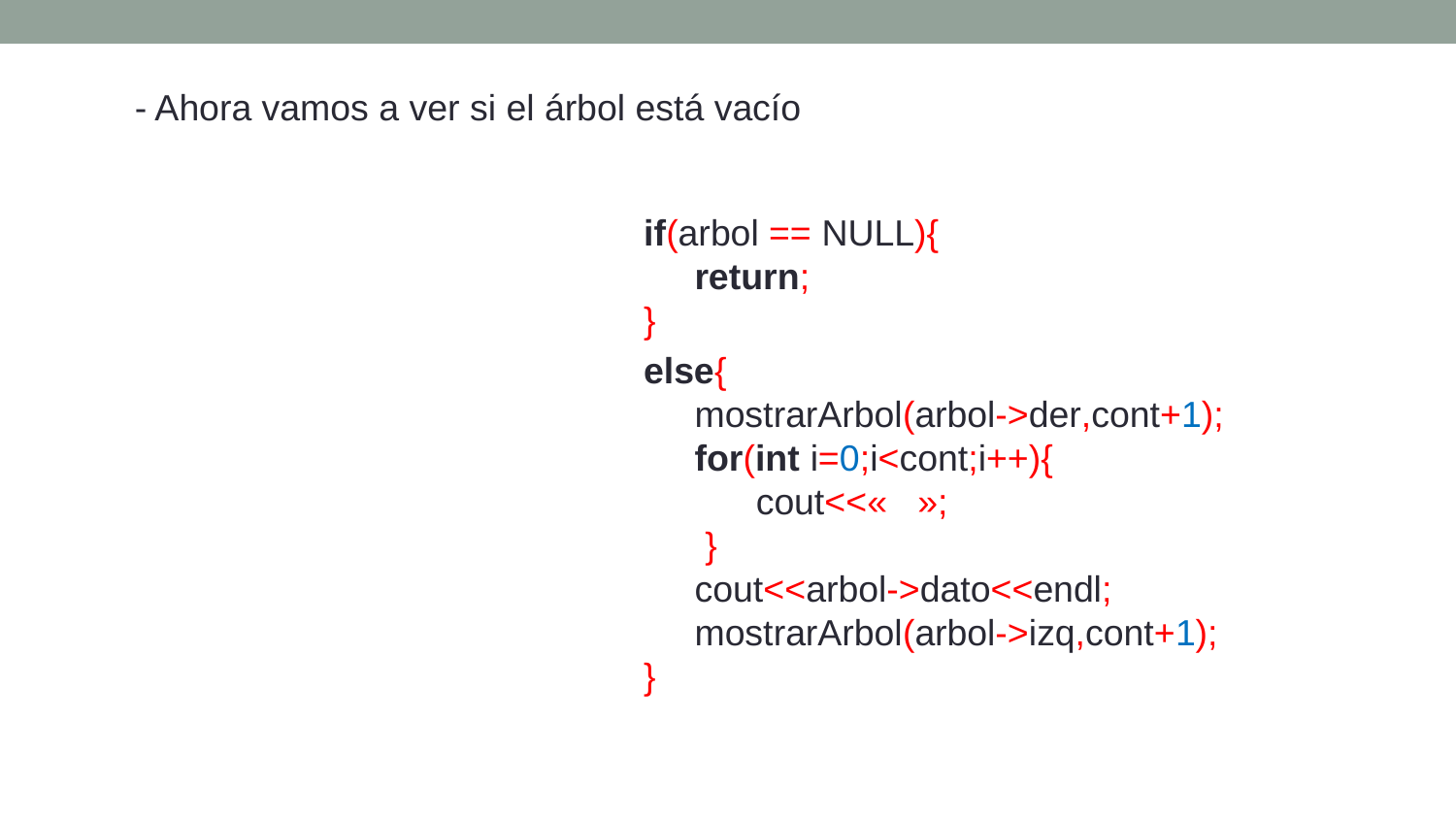

- Ahora vamos a ver si el árbol está vacío
if(arbol == NULL){
     return;
}
else{
     mostrarArbol(arbol->der,cont+1);
     for(int i=0;i<cont;i++){
           cout<<«   »;
      }
     cout<<arbol->dato<<endl;
     mostrarArbol(arbol->izq,cont+1);
}